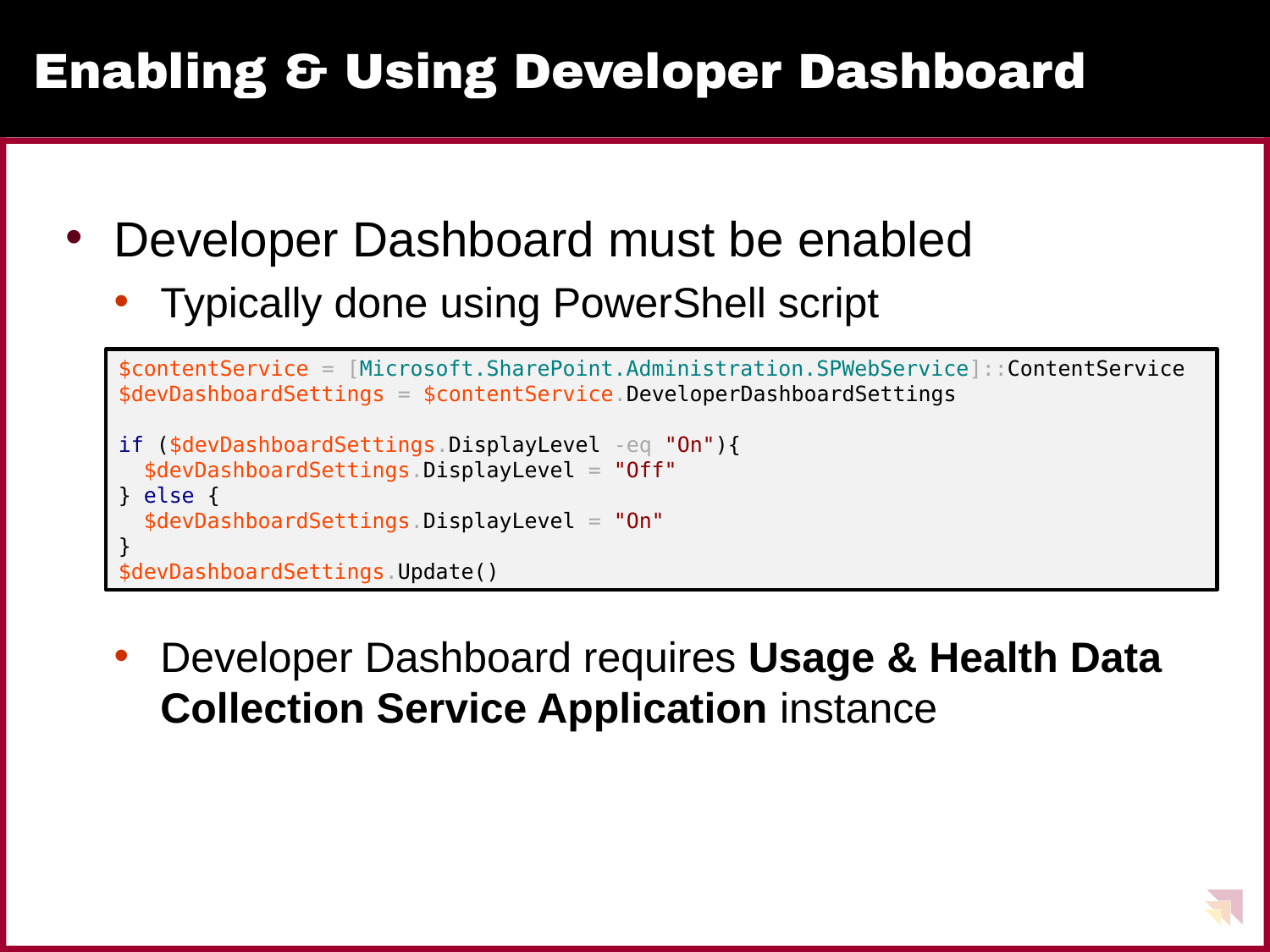

# Enabling & Using Developer Dashboard
Developer Dashboard must be enabled
Typically done using PowerShell script

Developer Dashboard requires Usage & Health Data Collection Service Application instance
$contentService = [Microsoft.SharePoint.Administration.SPWebService]::ContentService
$devDashboardSettings = $contentService.DeveloperDashboardSettings

if ($devDashboardSettings.DisplayLevel -eq "On"){
  $devDashboardSettings.DisplayLevel = "Off"
} else {
  $devDashboardSettings.DisplayLevel = "On"
}
$devDashboardSettings.Update()